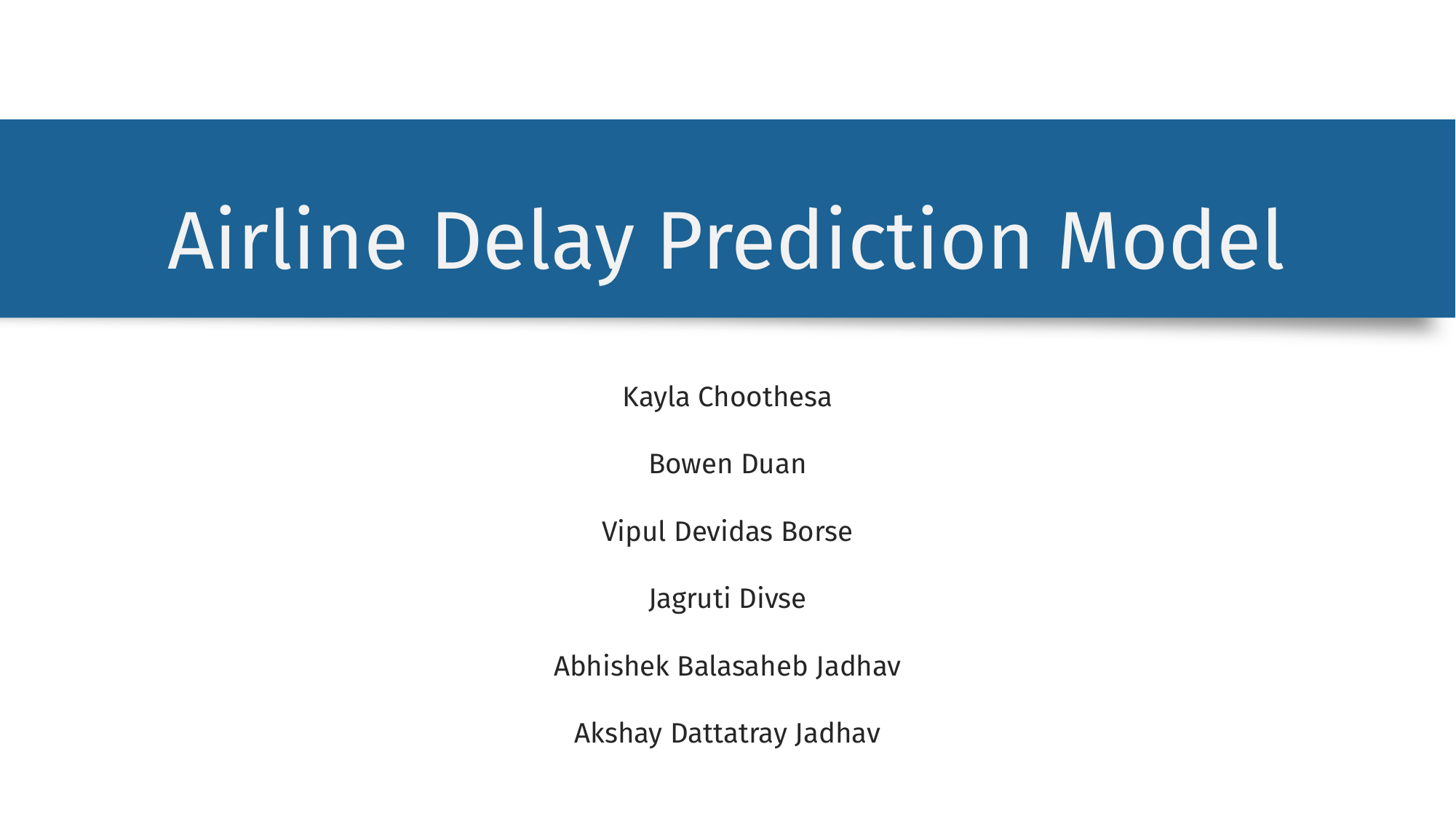

Airline Delay Prediction Model
# Airline Delay Prediction Blue Team
1
Kayla Choothesa

Bowen Duan

Vipul Devidas Borse

Jagruti Divse

Abhishek Balasaheb Jadhav

Akshay Dattatray Jadhav